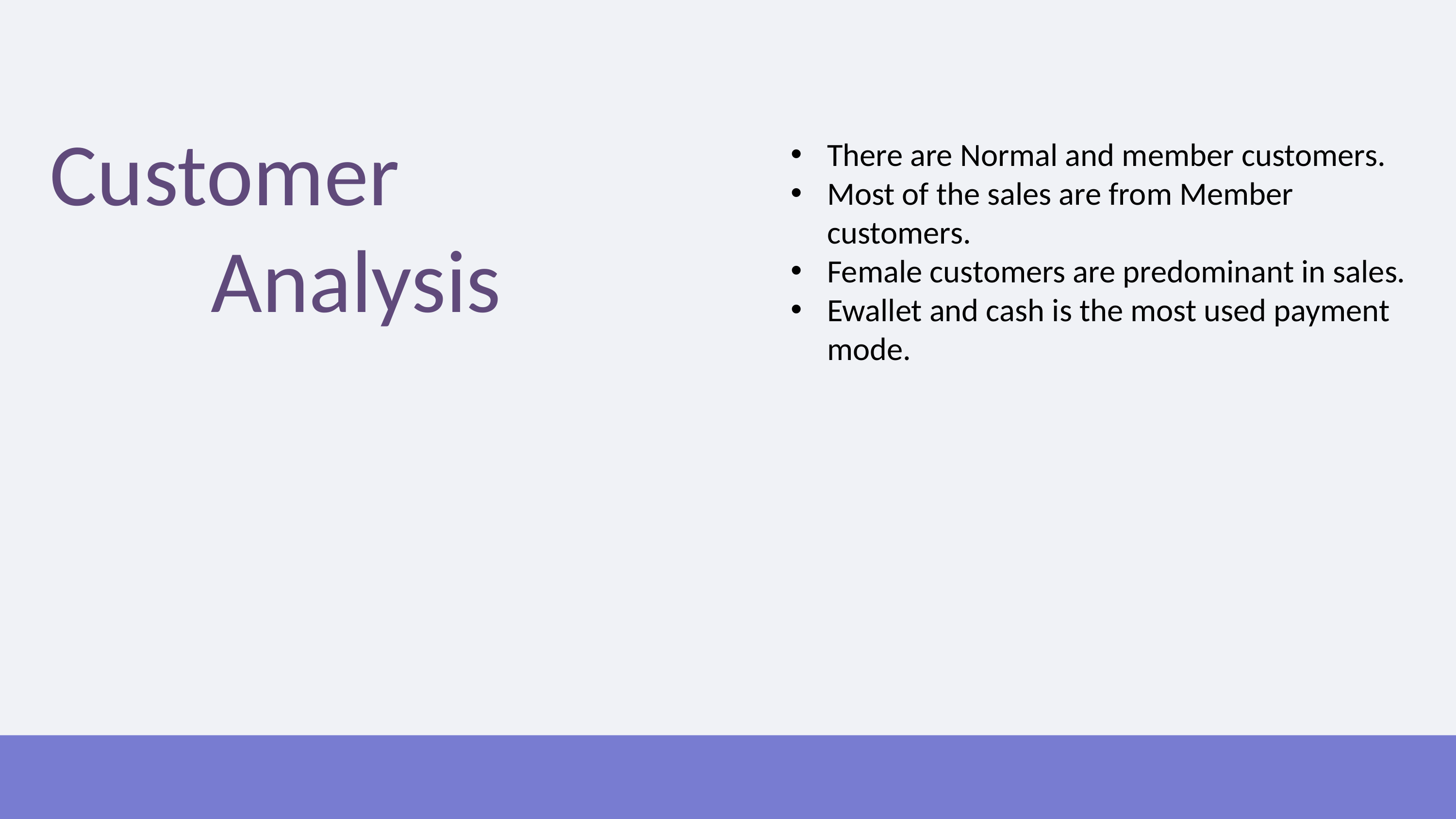

Customer
        Analysis
There are Normal and member customers.
Most of the sales are from Member customers.
Female customers are predominant in sales.
Ewallet and cash is the most used payment mode.